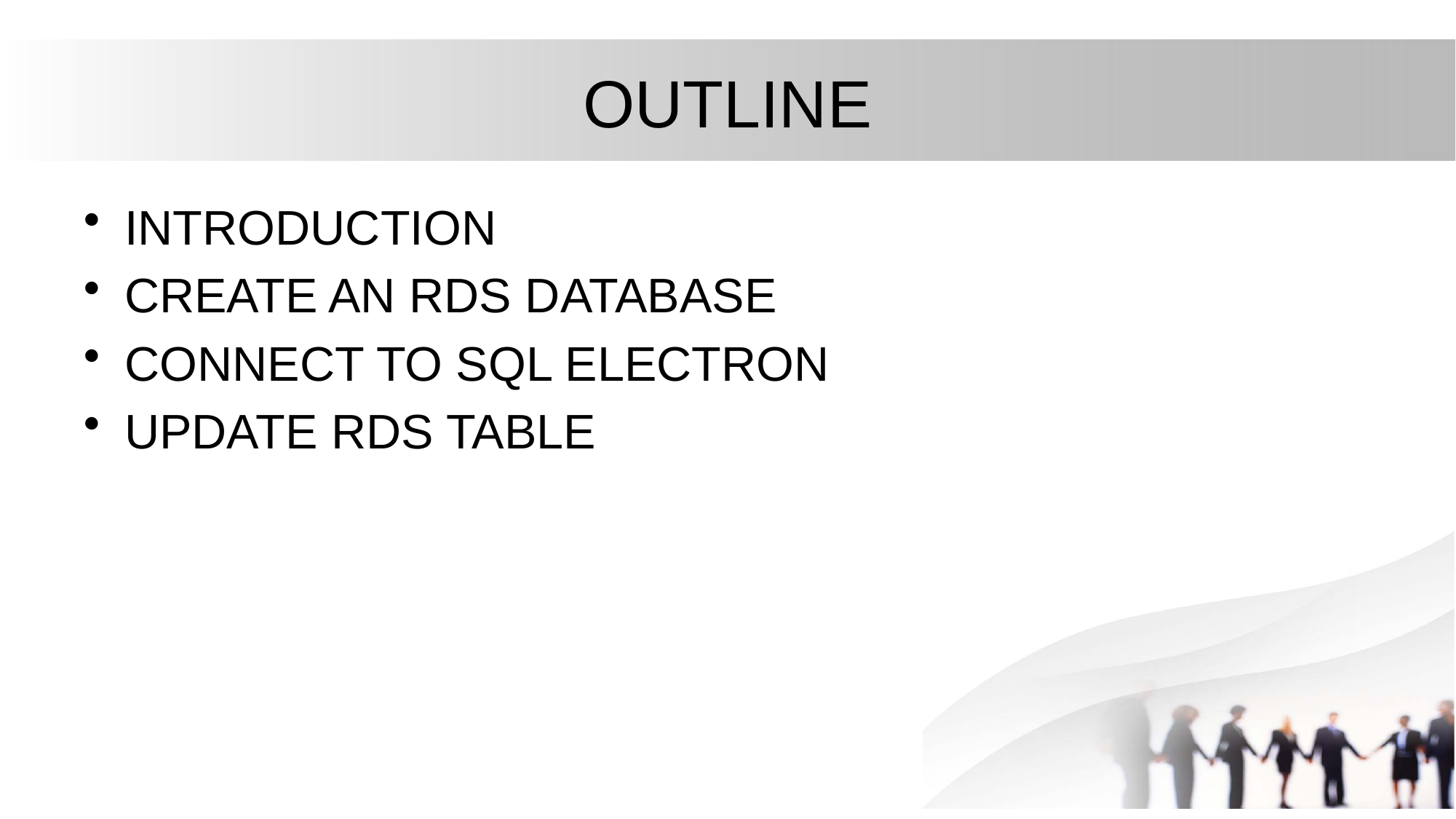

# OUTLINE
INTRODUCTION
CREATE AN RDS DATABASE
CONNECT TO SQL ELECTRON
UPDATE RDS TABLE